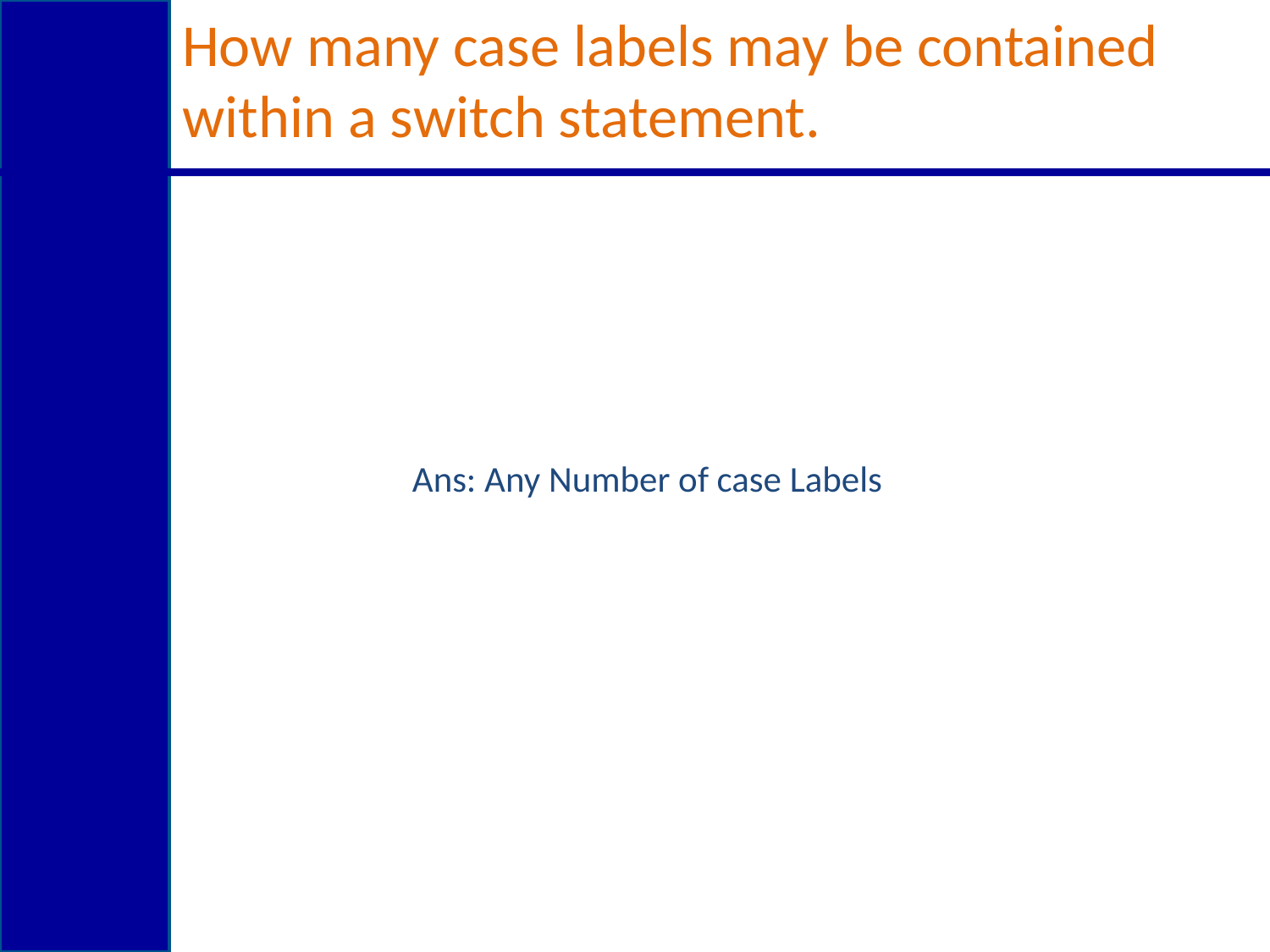

# How many case labels may be contained within a switch statement.

   Ans: Any Number of case Labels